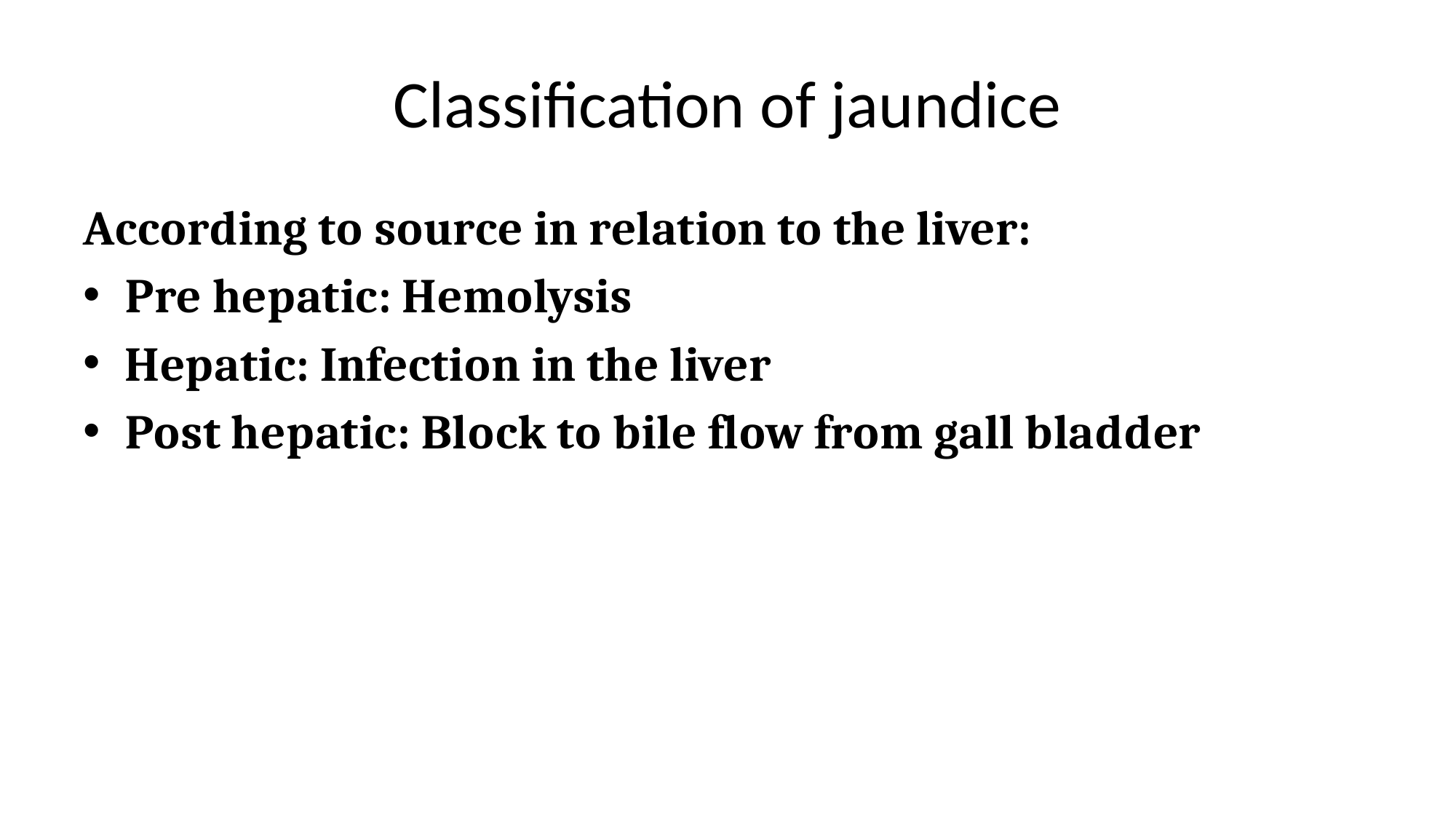

# Classification of jaundice
According to source in relation to the liver:
Pre hepatic: Hemolysis
Hepatic: Infection in the liver
Post hepatic: Block to bile flow from gall bladder